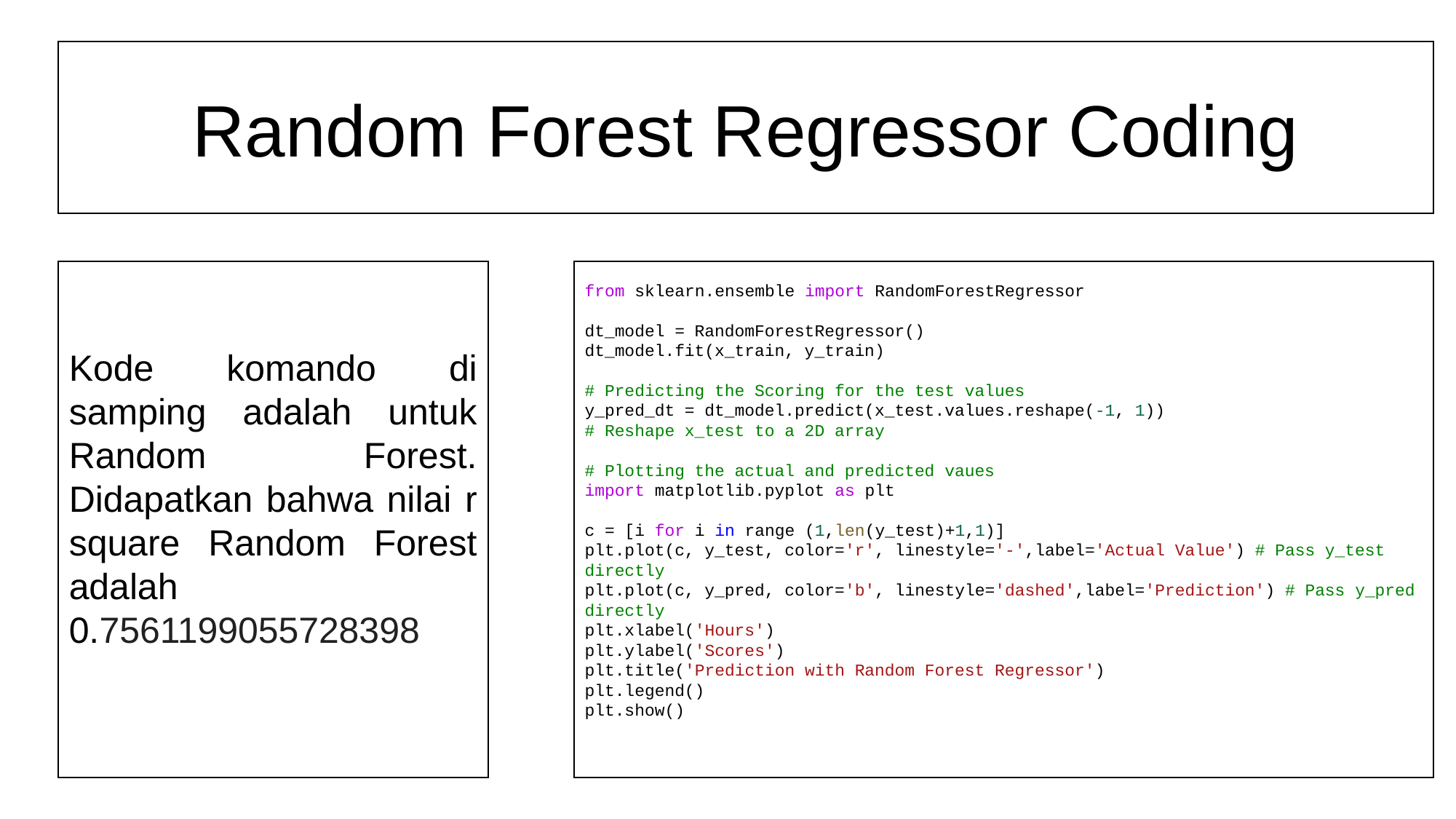

Random Forest Regressor Coding
Kode komando di samping adalah untuk Random Forest. Didapatkan bahwa nilai r square Random Forest adalah 0.7561199055728398

from sklearn.ensemble import RandomForestRegressor

dt_model = RandomForestRegressor()
dt_model.fit(x_train, y_train)

# Predicting the Scoring for the test values
y_pred_dt = dt_model.predict(x_test.values.reshape(-1, 1))
# Reshape x_test to a 2D array

# Plotting the actual and predicted vaues
import matplotlib.pyplot as plt
c = [i for i in range (1,len(y_test)+1,1)]
plt.plot(c, y_test, color='r', linestyle='-',label='Actual Value') # Pass y_test directly
plt.plot(c, y_pred, color='b', linestyle='dashed',label='Prediction') # Pass y_pred directly
plt.xlabel('Hours')
plt.ylabel('Scores')
plt.title('Prediction with Random Forest Regressor')
plt.legend()
plt.show()